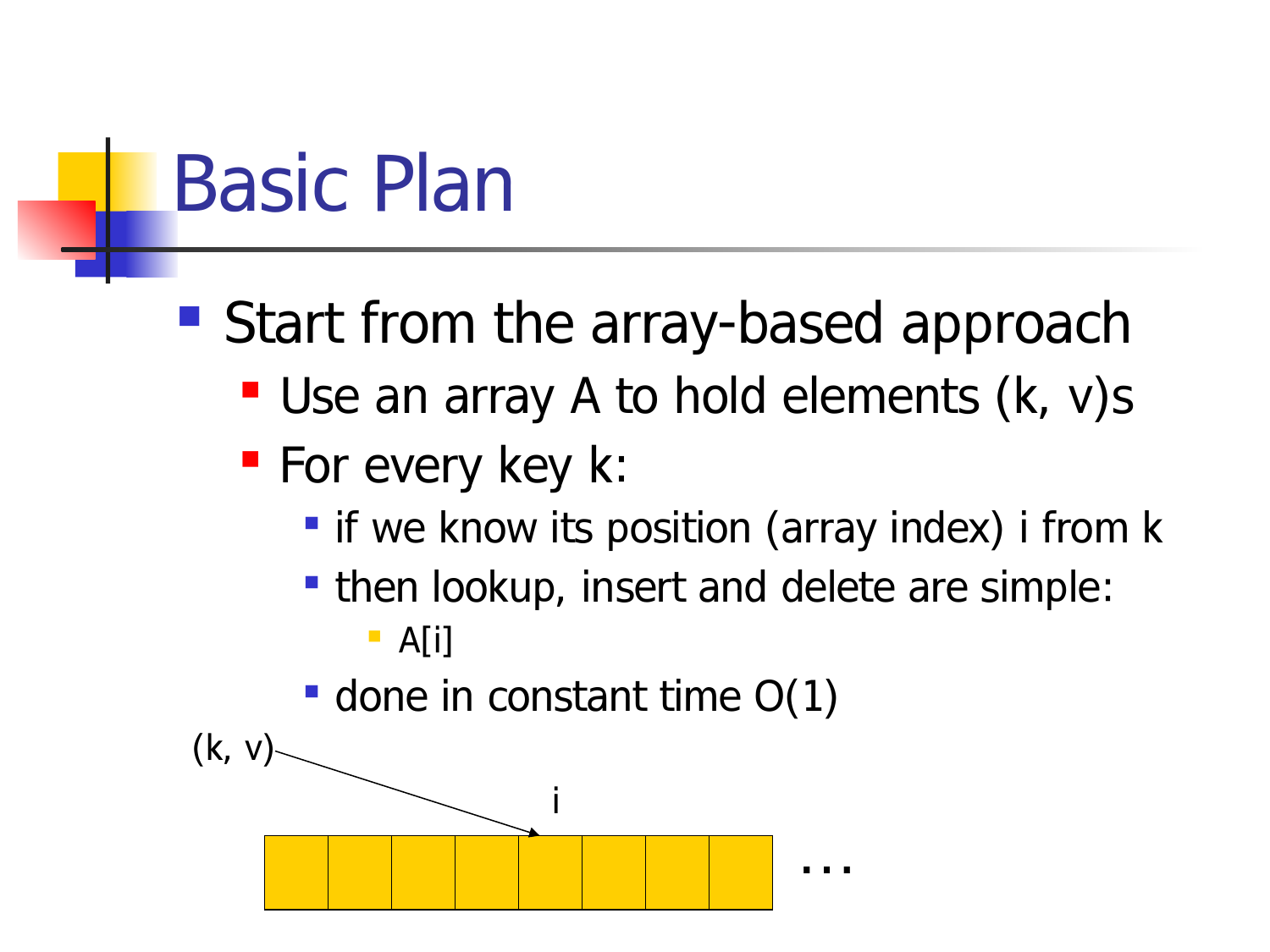

# Basic Plan
Start from the array-based approach
Use an array A to hold elements (k, v)s
For every key k:
if we know its position (array index) i from k
then lookup, insert and delete are simple:
A[i]
done in constant time O(1)
(k, v)

i
…